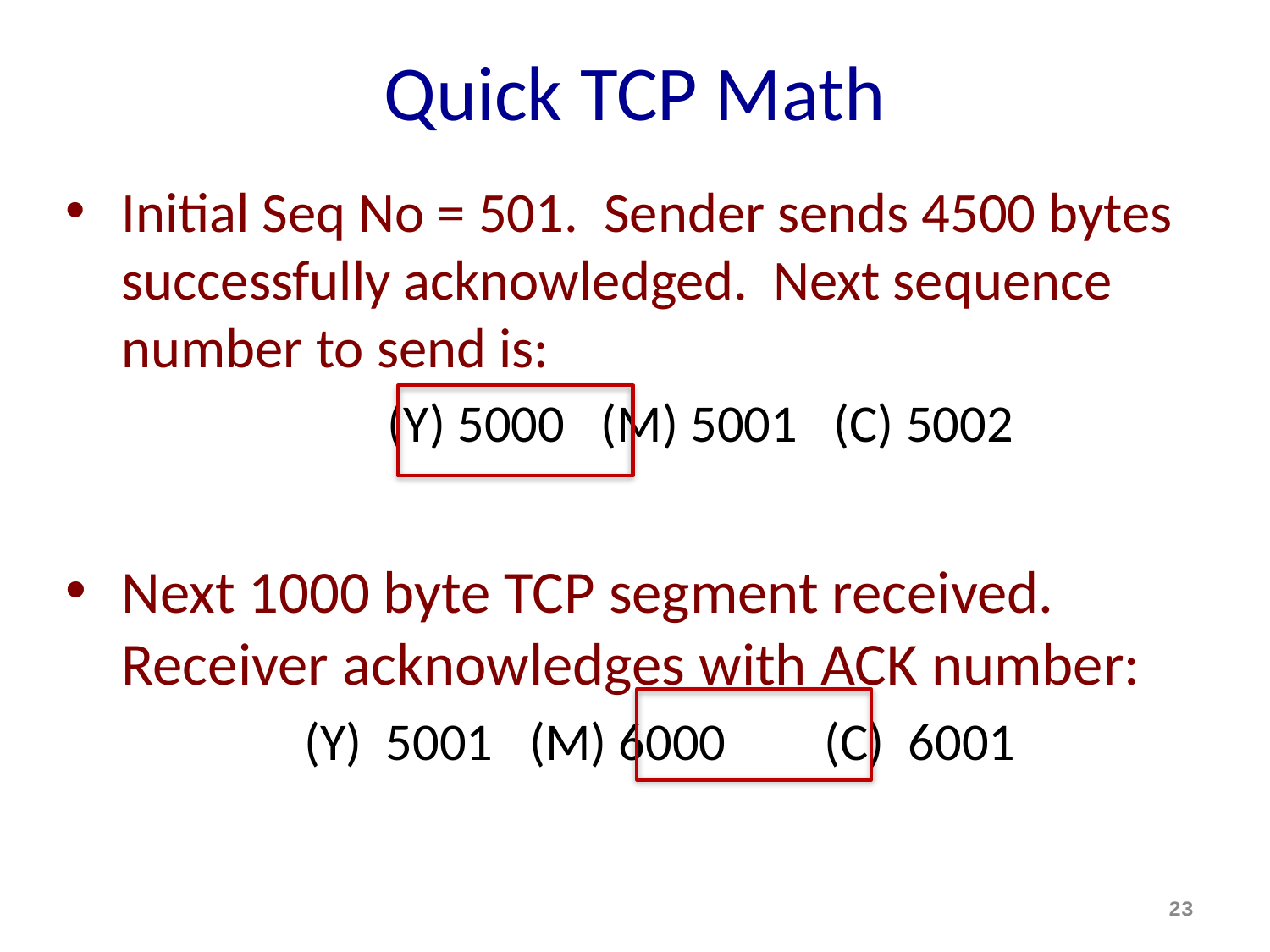

# Quick TCP Math
Initial Seq No = 501.  Sender sends 4500 bytes successfully acknowledged.  Next sequence number to send is:
			 (Y) 5000   (M) 5001   (C) 5002

Next 1000 byte TCP segment received.  Receiver acknowledges with ACK number:
		(Y)  5001   (M) 6000	 (C)  6001

23